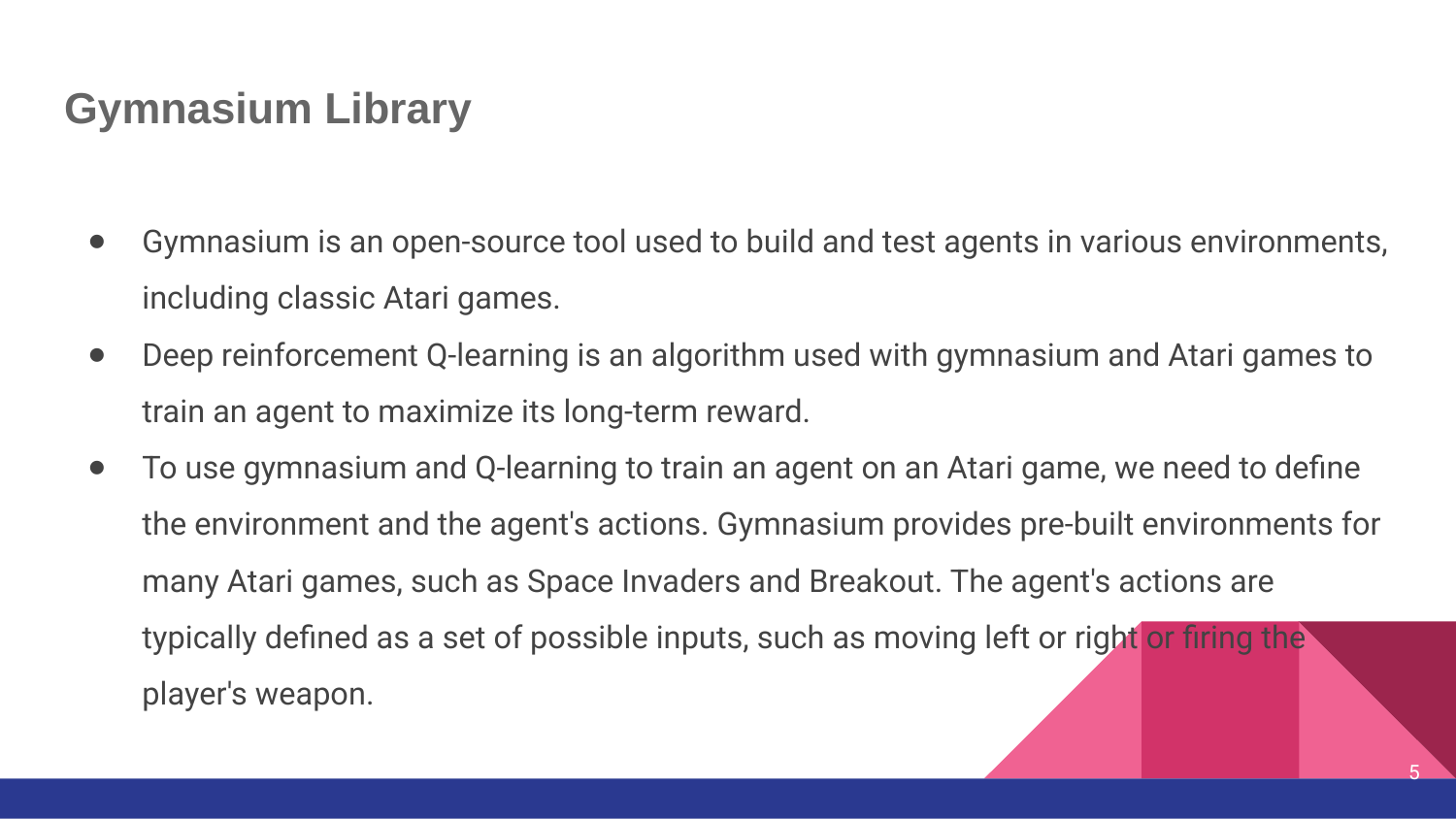

# Gymnasium Library

Gymnasium is an open-source tool used to build and test agents in various environments, including classic Atari games.
Deep reinforcement Q-learning is an algorithm used with gymnasium and Atari games to train an agent to maximize its long-term reward.
To use gymnasium and Q-learning to train an agent on an Atari game, we need to define the environment and the agent's actions. Gymnasium provides pre-built environments for many Atari games, such as Space Invaders and Breakout. The agent's actions are typically defined as a set of possible inputs, such as moving left or right or firing the player's weapon.

5